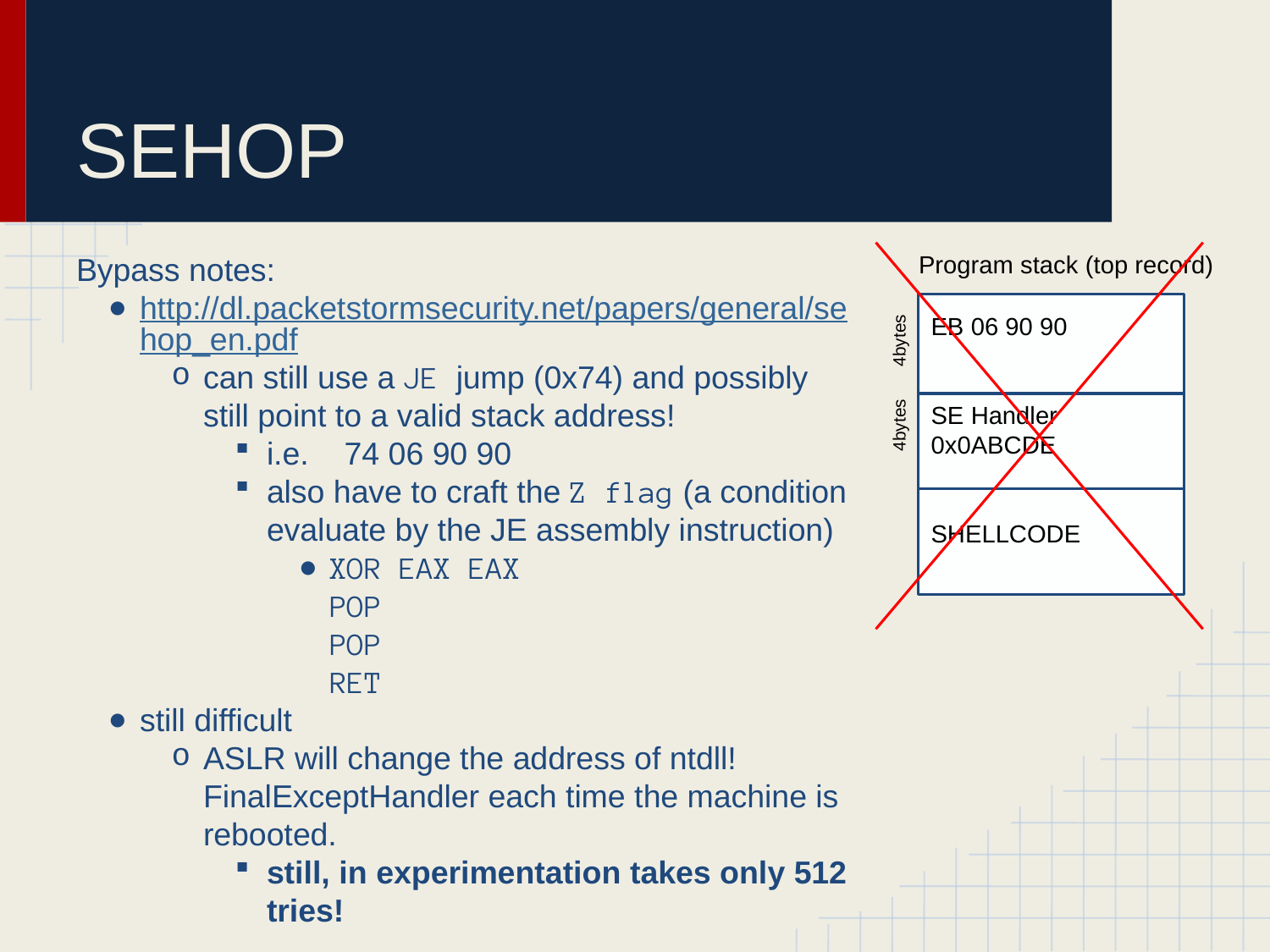

# SEHOP
Bypass notes:
http://dl.packetstormsecurity.net/papers/general/sehop_en.pdf
can still use a JE jump (0x74) and possibly still point to a valid stack address!
i.e.    74 06 90 90
also have to craft the Z flag (a condition evaluate by the JE assembly instruction)
XOR EAX EAX
POP
POP
RET
still difficult
ASLR will change the address of ntdll!FinalExceptHandler each time the machine is rebooted.
still, in experimentation takes only 512 tries!

Program stack (top record)
EB 06 90 90

SE Handler
0x0ABCDE

SHELLCODE

4bytes
4bytes